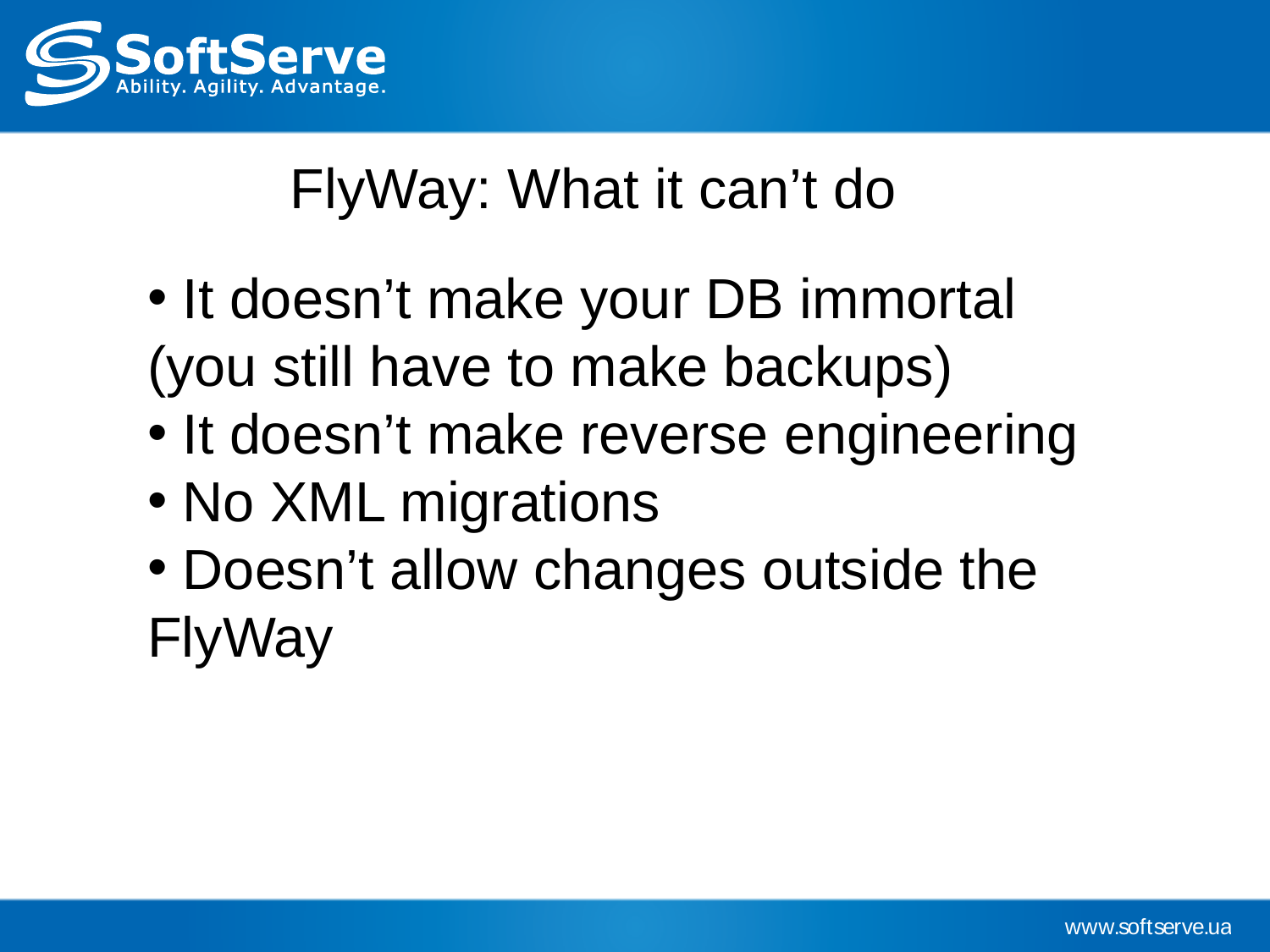

FlyWay: What it can’t do
 It doesn’t make your DB immortal (you still have to make backups)
 It doesn’t make reverse engineering
 No XML migrations
 Doesn’t allow changes outside the FlyWay